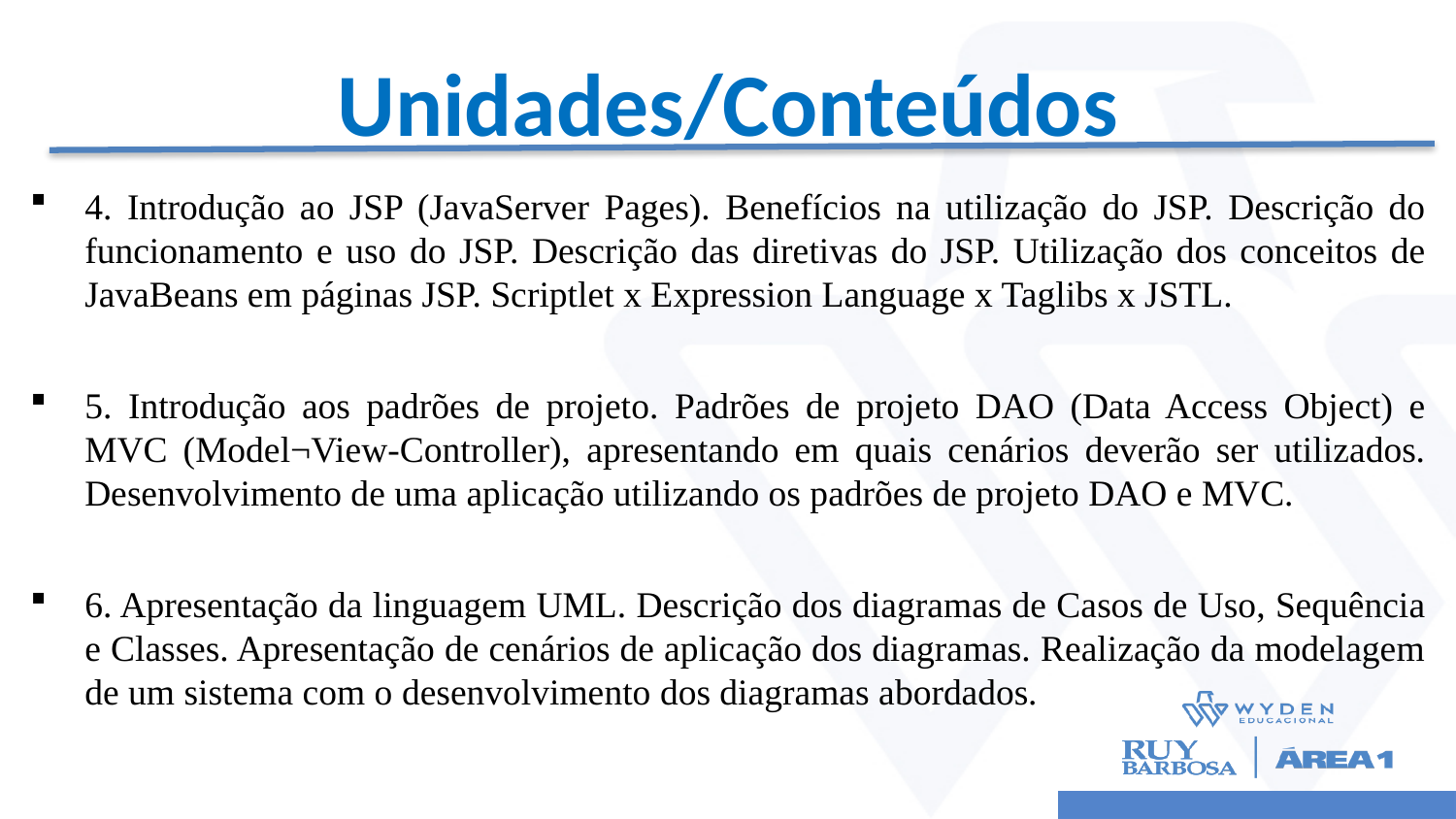

# Unidades/Conteúdos
4. Introdução ao JSP (JavaServer Pages). Benefícios na utilização do JSP. Descrição do funcionamento e uso do JSP. Descrição das diretivas do JSP. Utilização dos conceitos de JavaBeans em páginas JSP. Scriptlet x Expression Language x Taglibs x JSTL.

5. Introdução aos padrões de projeto. Padrões de projeto DAO (Data Access Object) e MVC (Model¬View-Controller), apresentando em quais cenários deverão ser utilizados. Desenvolvimento de uma aplicação utilizando os padrões de projeto DAO e MVC.

6. Apresentação da linguagem UML. Descrição dos diagramas de Casos de Uso, Sequência e Classes. Apresentação de cenários de aplicação dos diagramas. Realização da modelagem de um sistema com o desenvolvimento dos diagramas abordados.